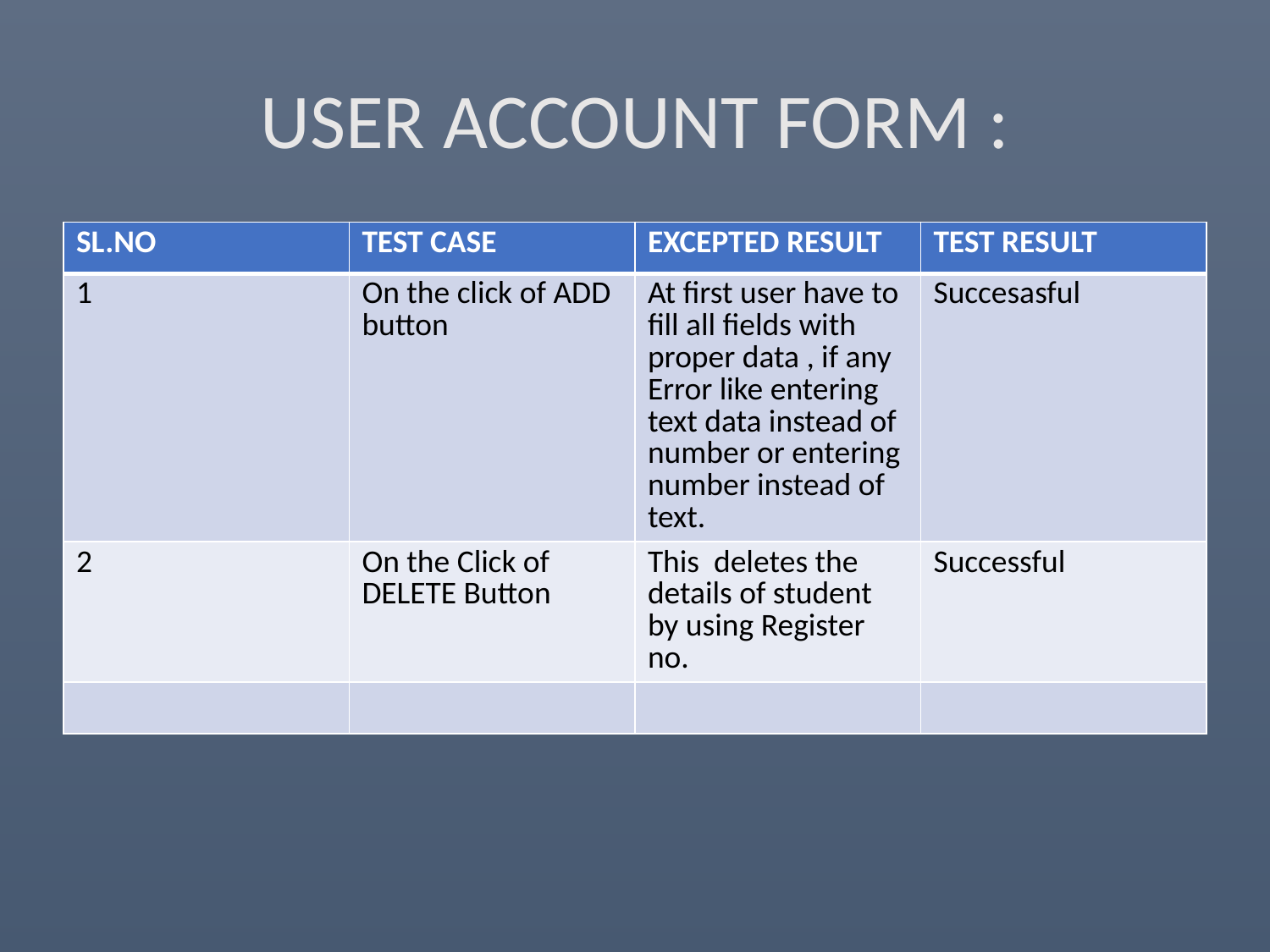

# USER ACCOUNT FORM :
| SL.NO | TEST CASE | EXCEPTED RESULT | TEST RESULT |
| --- | --- | --- | --- |
| 1 | On the click of ADD button | At first user have to fill all fields with proper data , if any Error like entering text data instead of number or entering number instead of text. | Succesasful |
| 2 | On the Click of DELETE Button | This deletes the details of student by using Register no. | Successful |
|  |  |  |  |